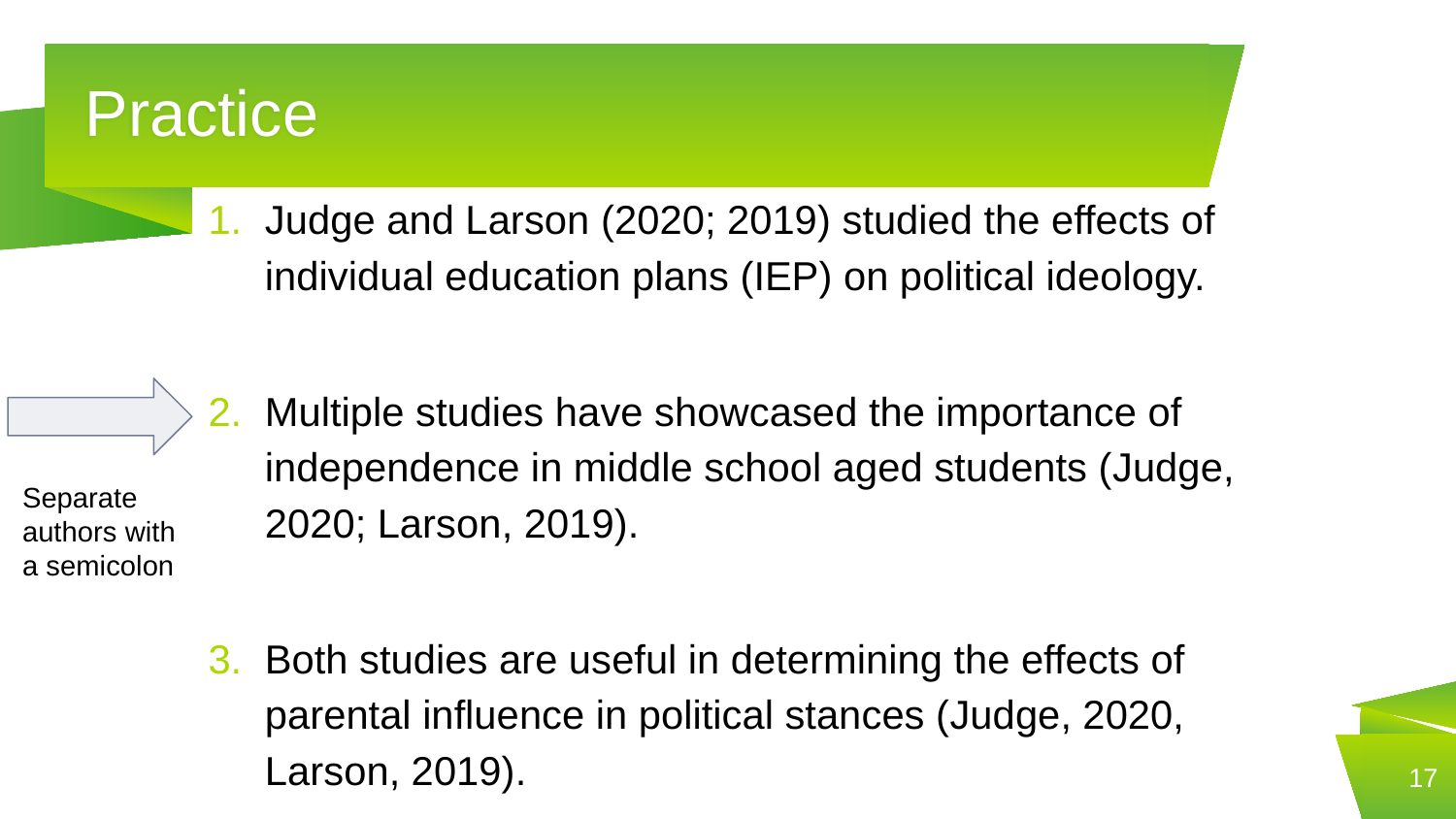

# Practice
Judge and Larson (2020; 2019) studied the effects of individual education plans (IEP) on political ideology.

Multiple studies have showcased the importance of independence in middle school aged students (Judge, 2020; Larson, 2019).

Both studies are useful in determining the effects of parental influence in political stances (Judge, 2020, Larson, 2019).

Separate authors with a semicolon
17